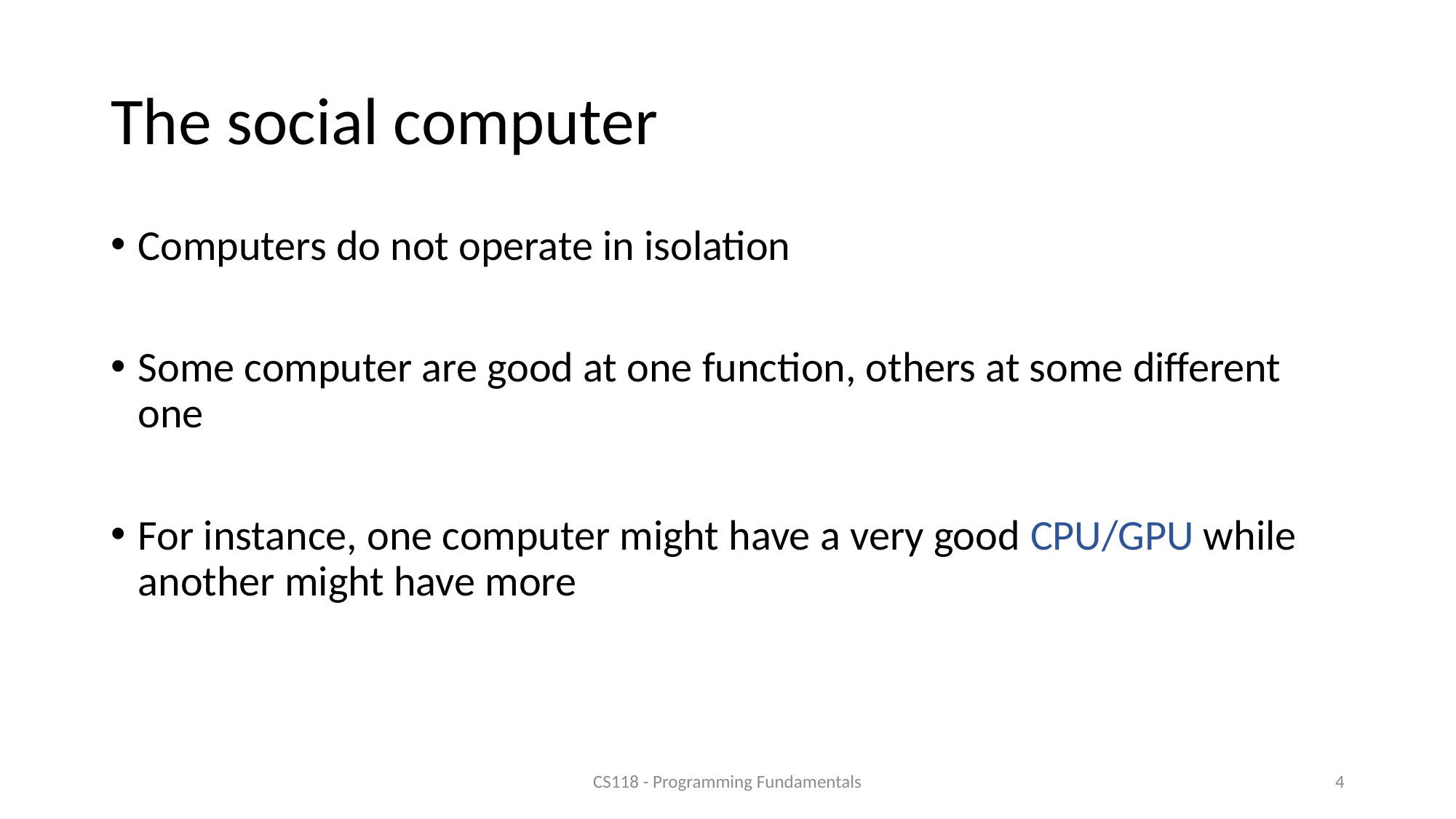

The social computer
Computers do not operate in isolation

Some computer are good at one function, others at some different one

For instance, one computer might have a very good CPU/GPU while another might have more
CS118 - Programming Fundamentals
4